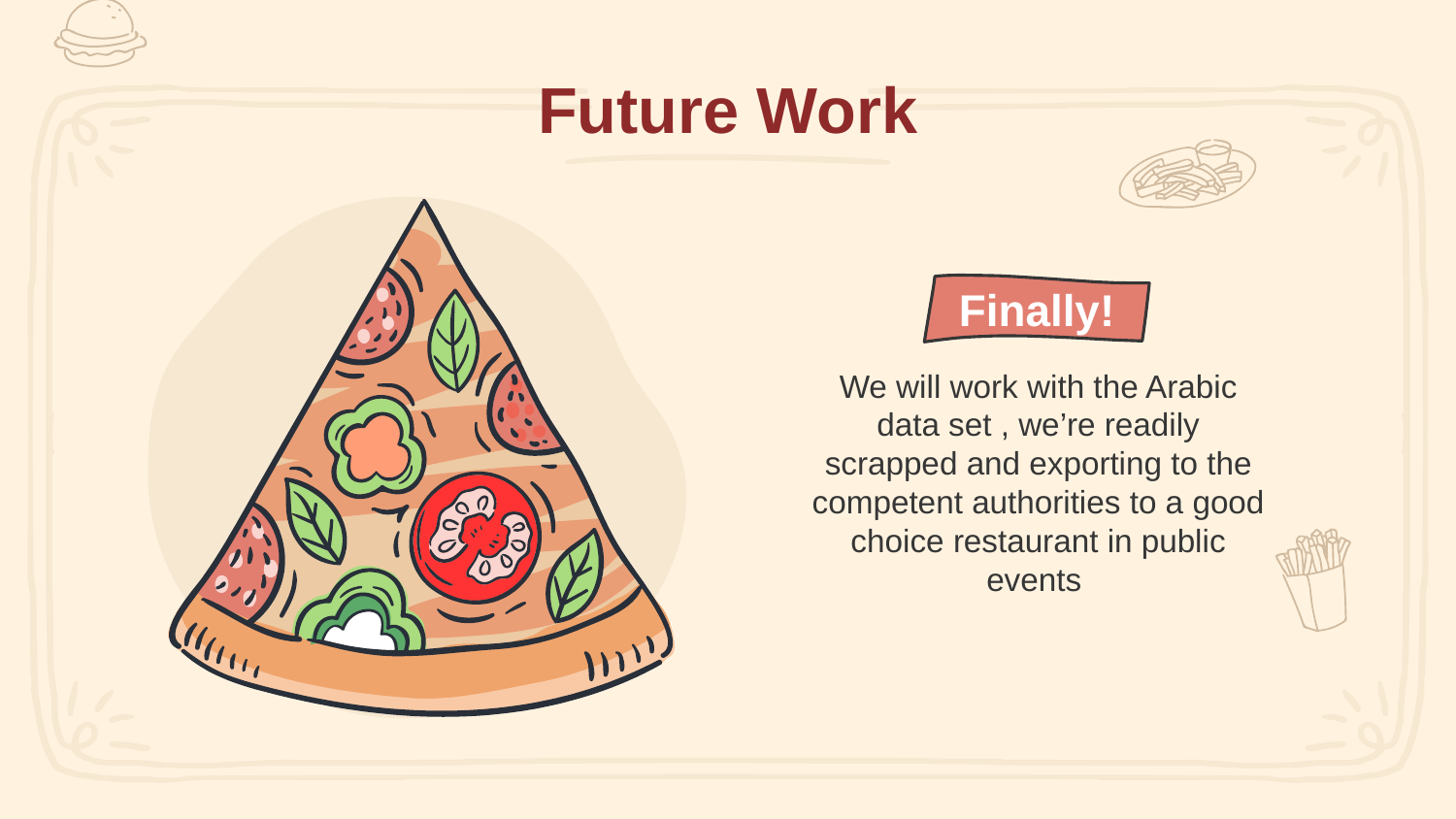

# Future Work

Finally!
We will work with the Arabic data set , we’re readily scrapped and exporting to the competent authorities to a good choice restaurant in public events